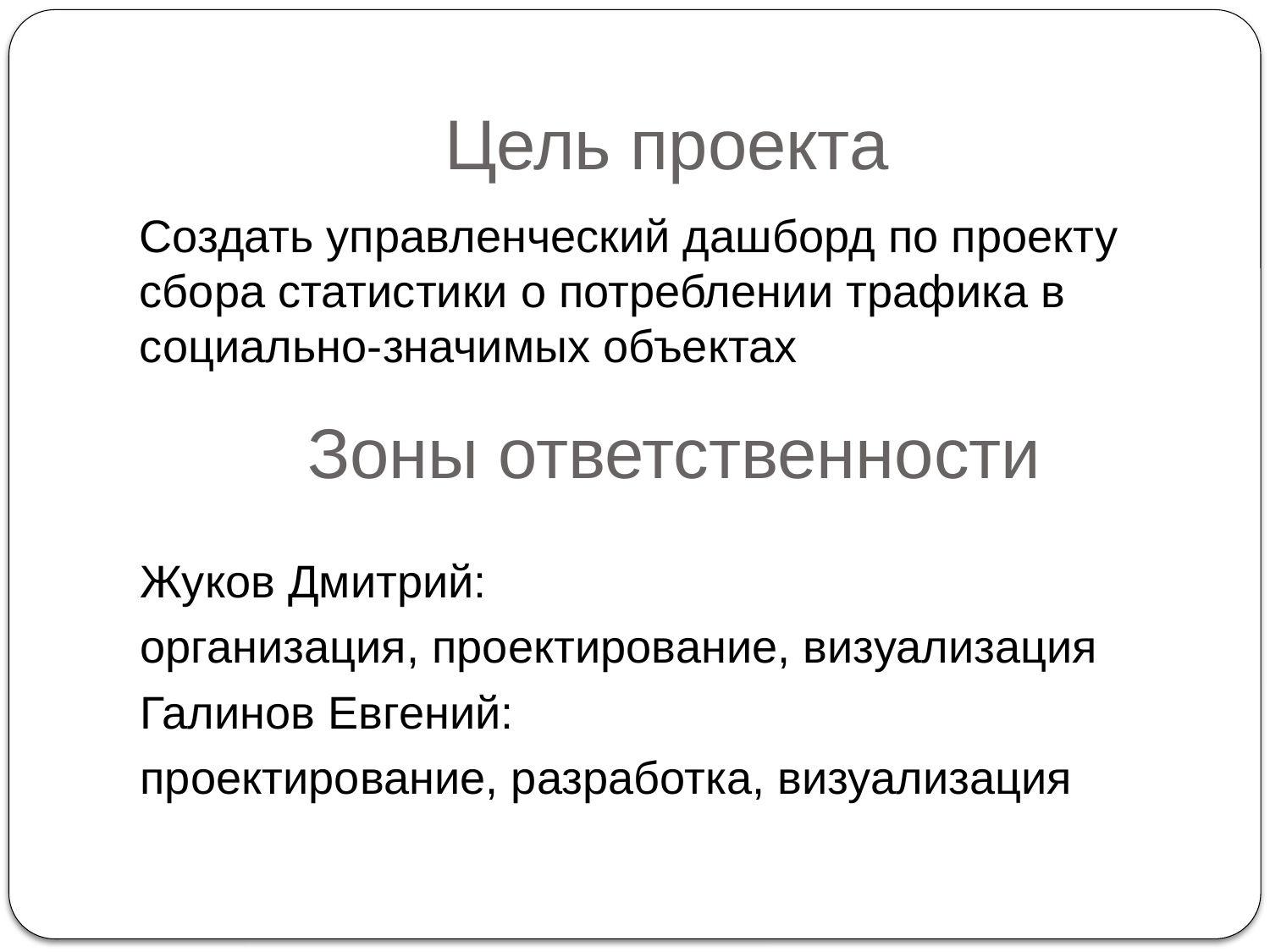

# Цель проекта
Создать управленческий дашборд по проекту сбора статистики о потреблении трафика в социально-значимых объектах
Зоны ответственности
Жуков Дмитрий:
организация, проектирование, визуализация
Галинов Евгений:
проектирование, разработка, визуализация